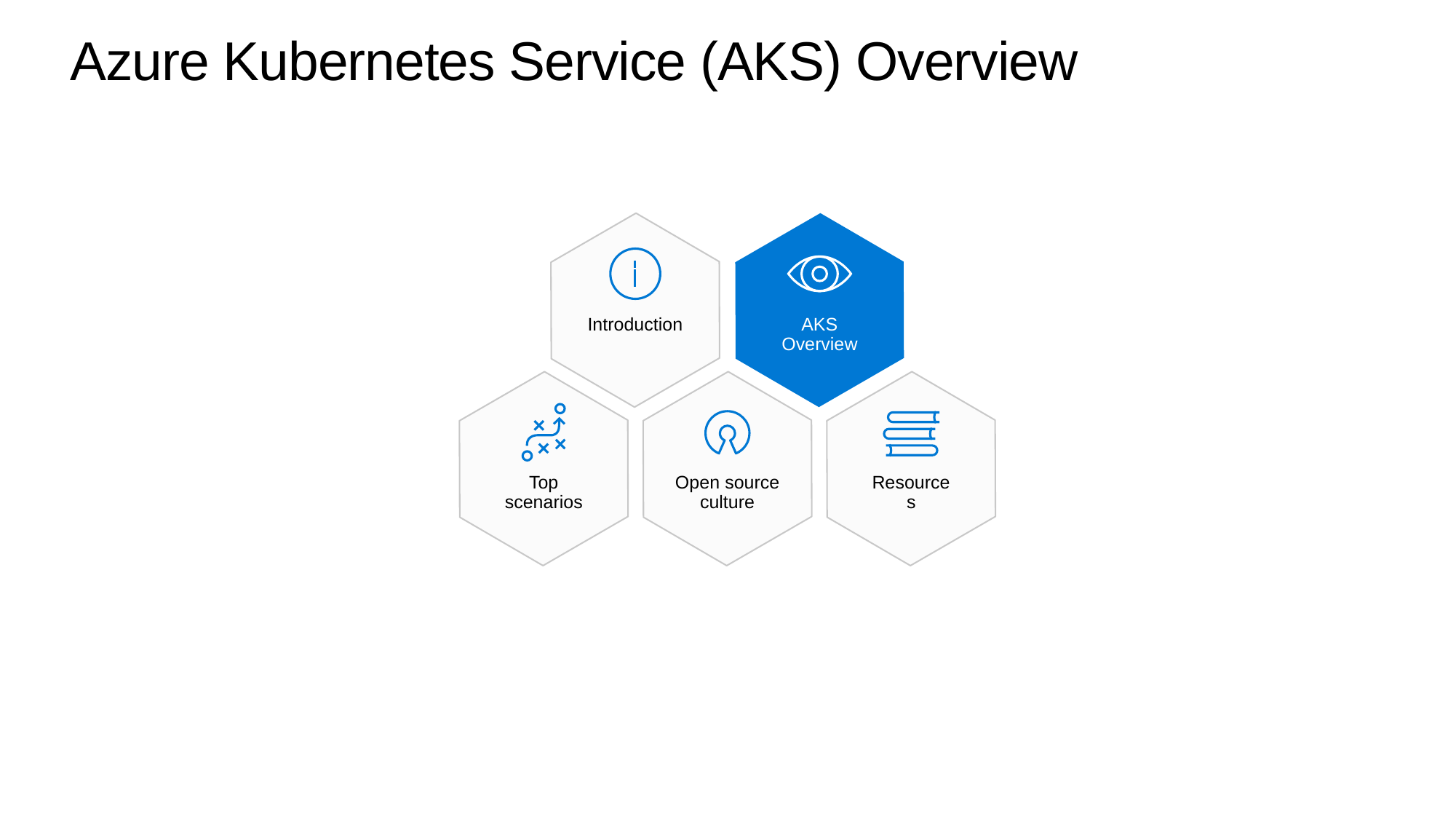

Azure Kubernetes Service (AKS) Overview

Introduction

AKS
Overview

Top
scenarios

Open source culture

Resources